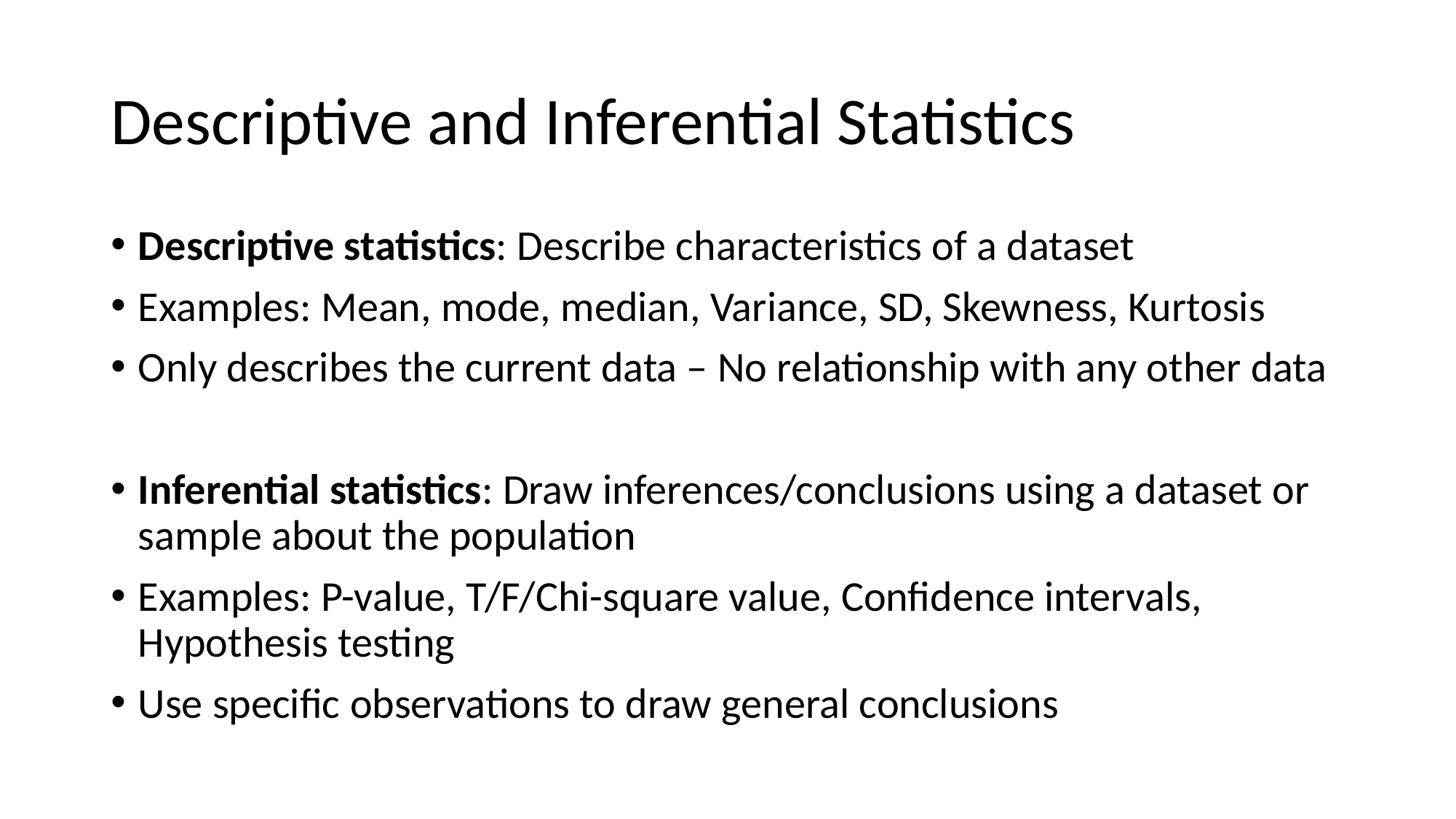

# Descriptive and Inferential Statistics
Descriptive statistics: Describe characteristics of a dataset
Examples: Mean, mode, median, Variance, SD, Skewness, Kurtosis
Only describes the current data – No relationship with any other data

Inferential statistics: Draw inferences/conclusions using a dataset or sample about the population
Examples: P-value, T/F/Chi-square value, Confidence intervals, Hypothesis testing
Use specific observations to draw general conclusions